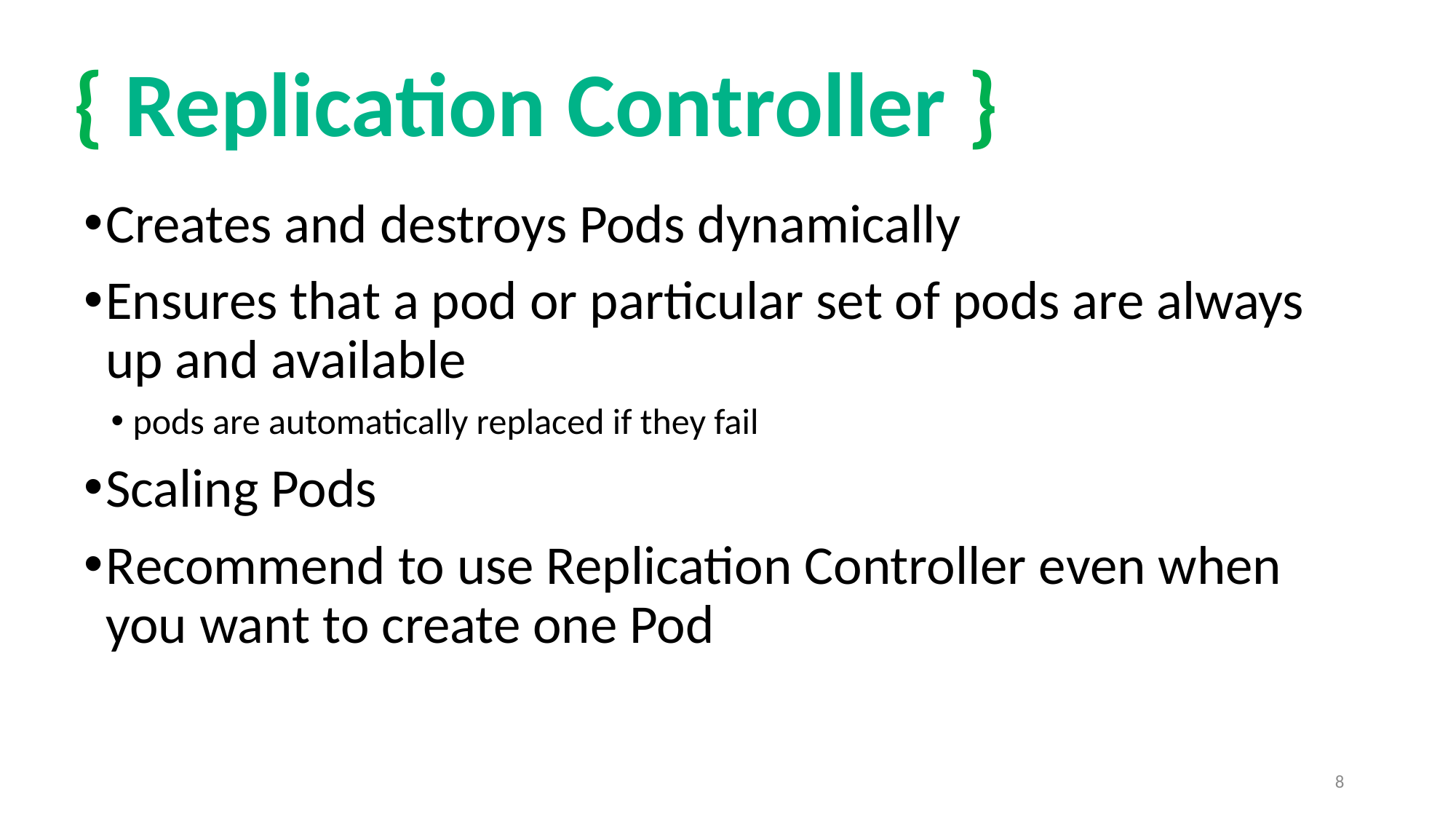

{ Replication Controller }
Creates and destroys Pods dynamically
Ensures that a pod or particular set of pods are always up and available
pods are automatically replaced if they fail
Scaling Pods
Recommend to use Replication Controller even when you want to create one Pod
8